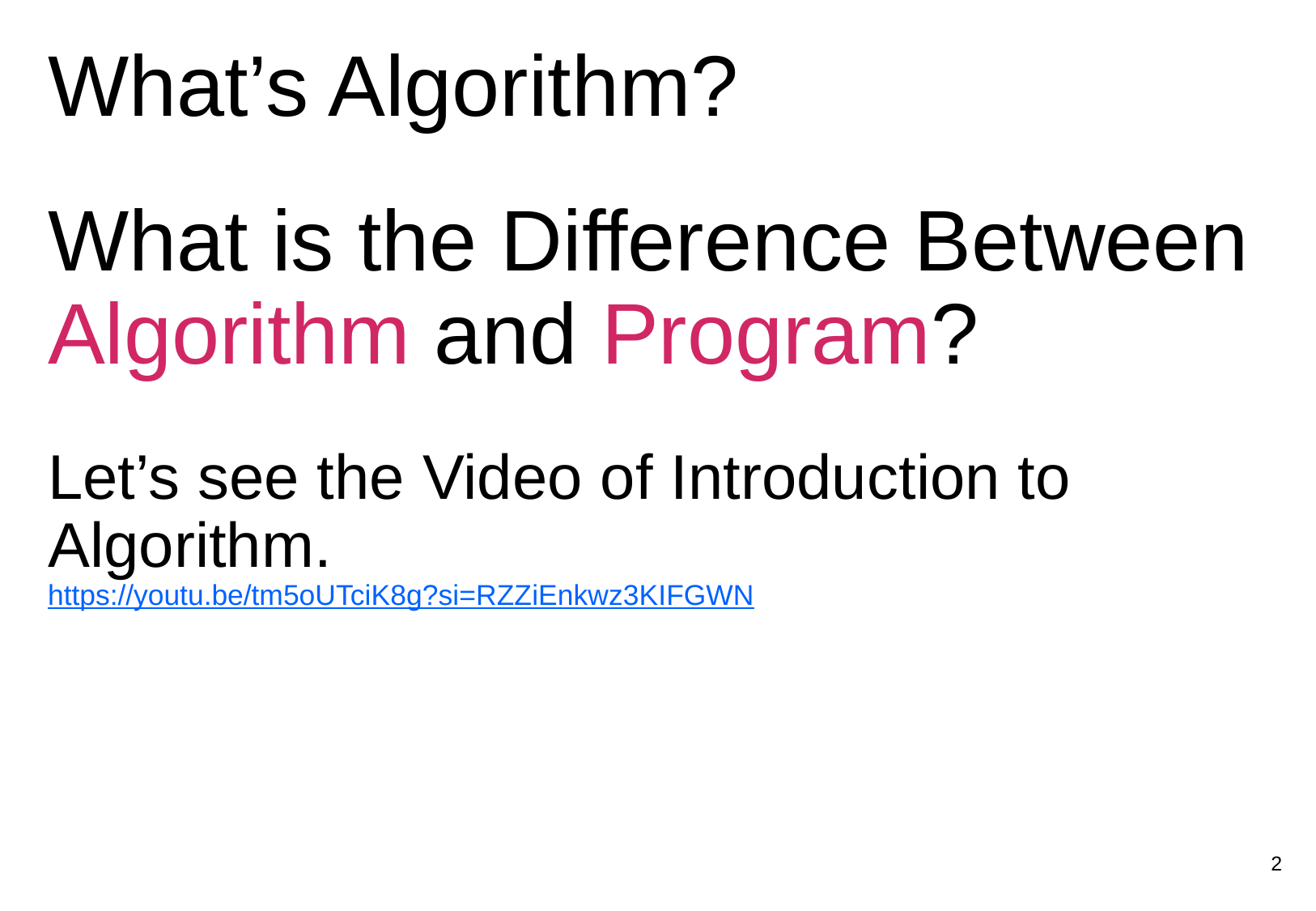

# What’s Algorithm? What is the Difference Between Algorithm and Program? Let’s see the Video of Introduction to Algorithm. https://youtu.be/tm5oUTciK8g?si=RZZiEnkwz3KIFGWN
2